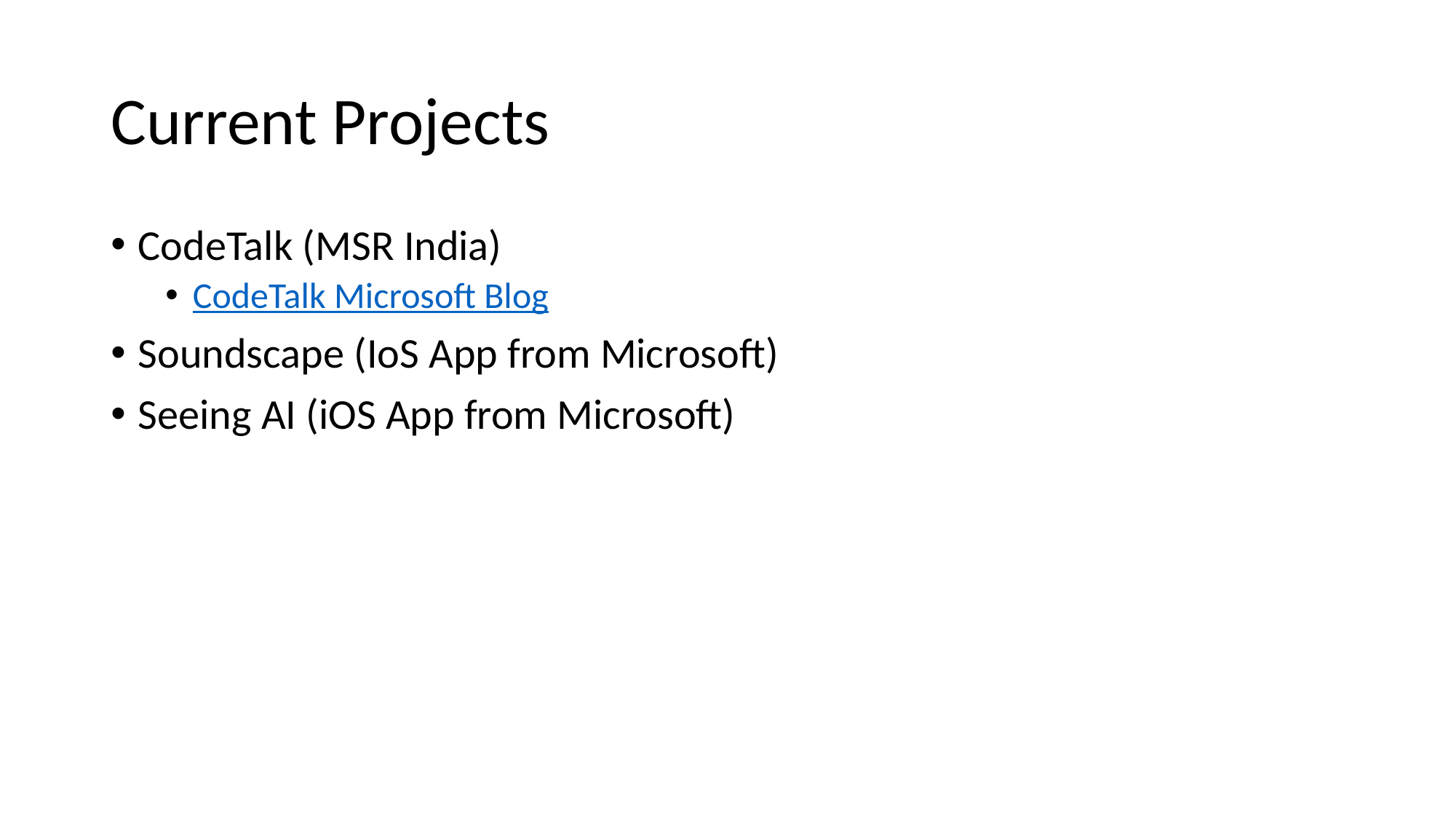

# Current Projects
CodeTalk (MSR India)
CodeTalk Microsoft Blog
Soundscape (IoS App from Microsoft)
Seeing AI (iOS App from Microsoft)